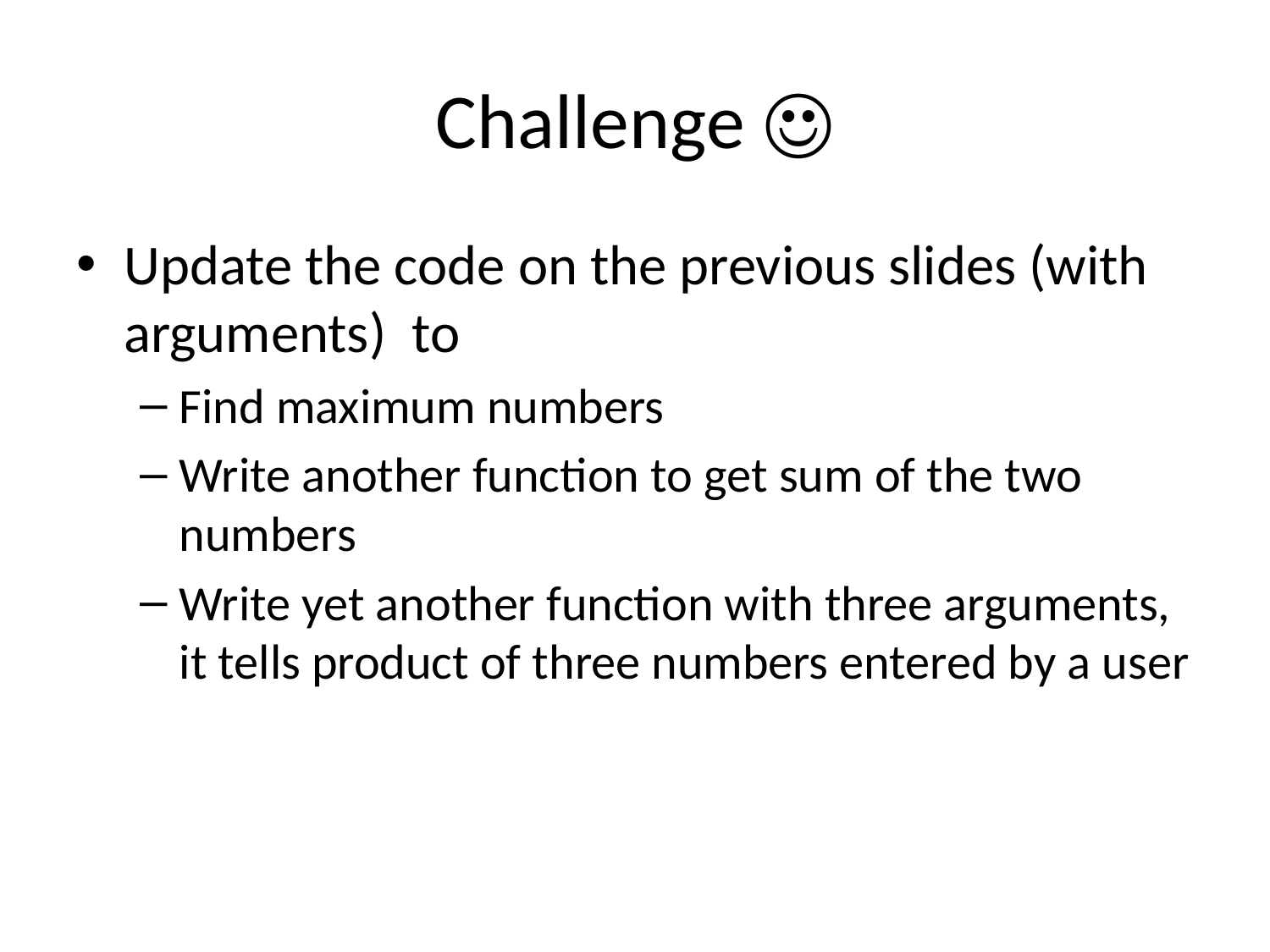

# Challenge ☺
Update the code on the previous slides (with arguments)  to
Find maximum numbers
Write another function to get sum of the two numbers
Write yet another function with three arguments, it tells product of three numbers entered by a user